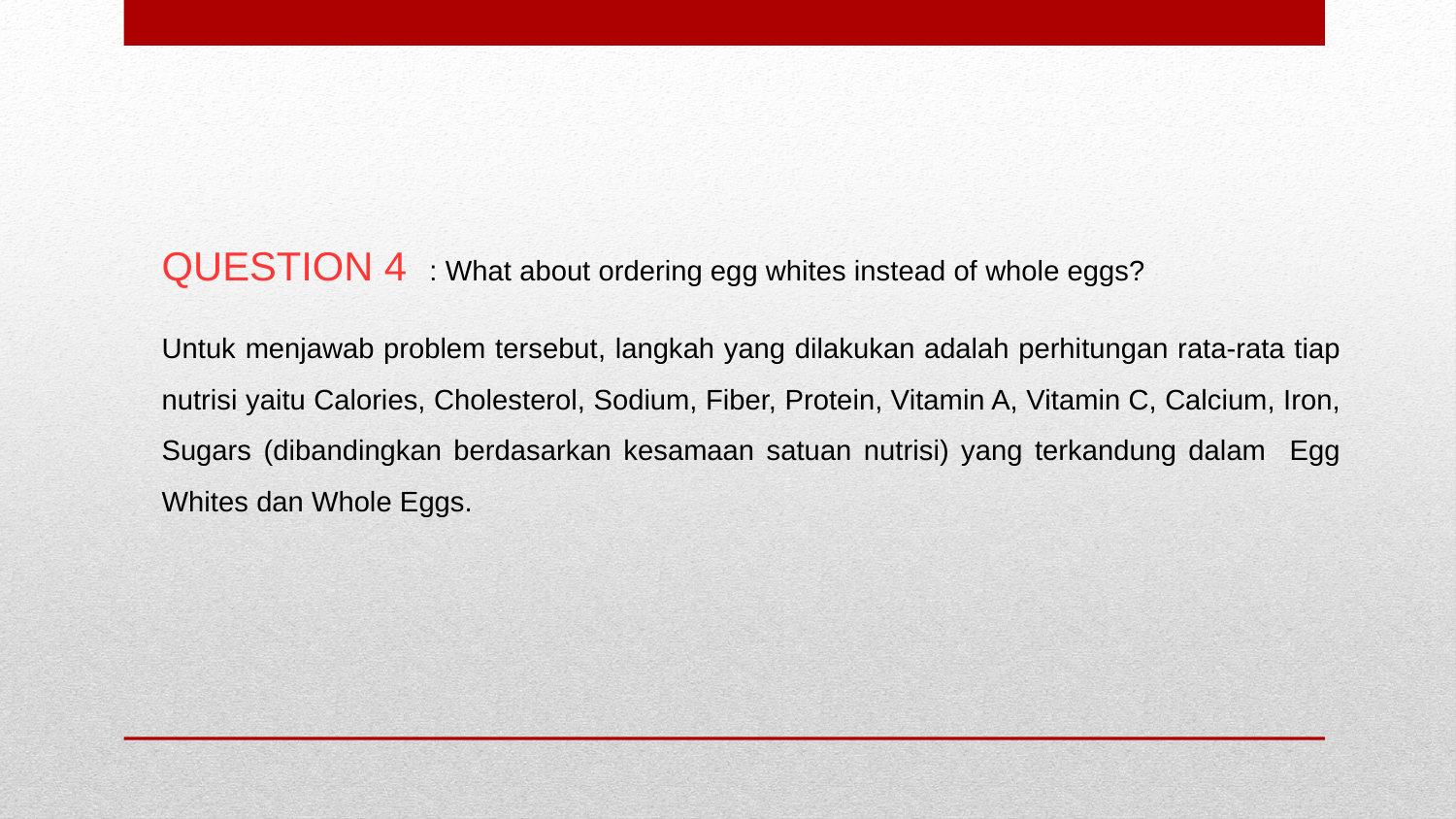

QUESTION 4  : What about ordering egg whites instead of whole eggs?
Untuk menjawab problem tersebut, langkah yang dilakukan adalah perhitungan rata-rata tiap nutrisi yaitu Calories, Cholesterol, Sodium, Fiber, Protein, Vitamin A, Vitamin C, Calcium, Iron, Sugars (dibandingkan berdasarkan kesamaan satuan nutrisi) yang terkandung dalam  Egg Whites dan Whole Eggs.